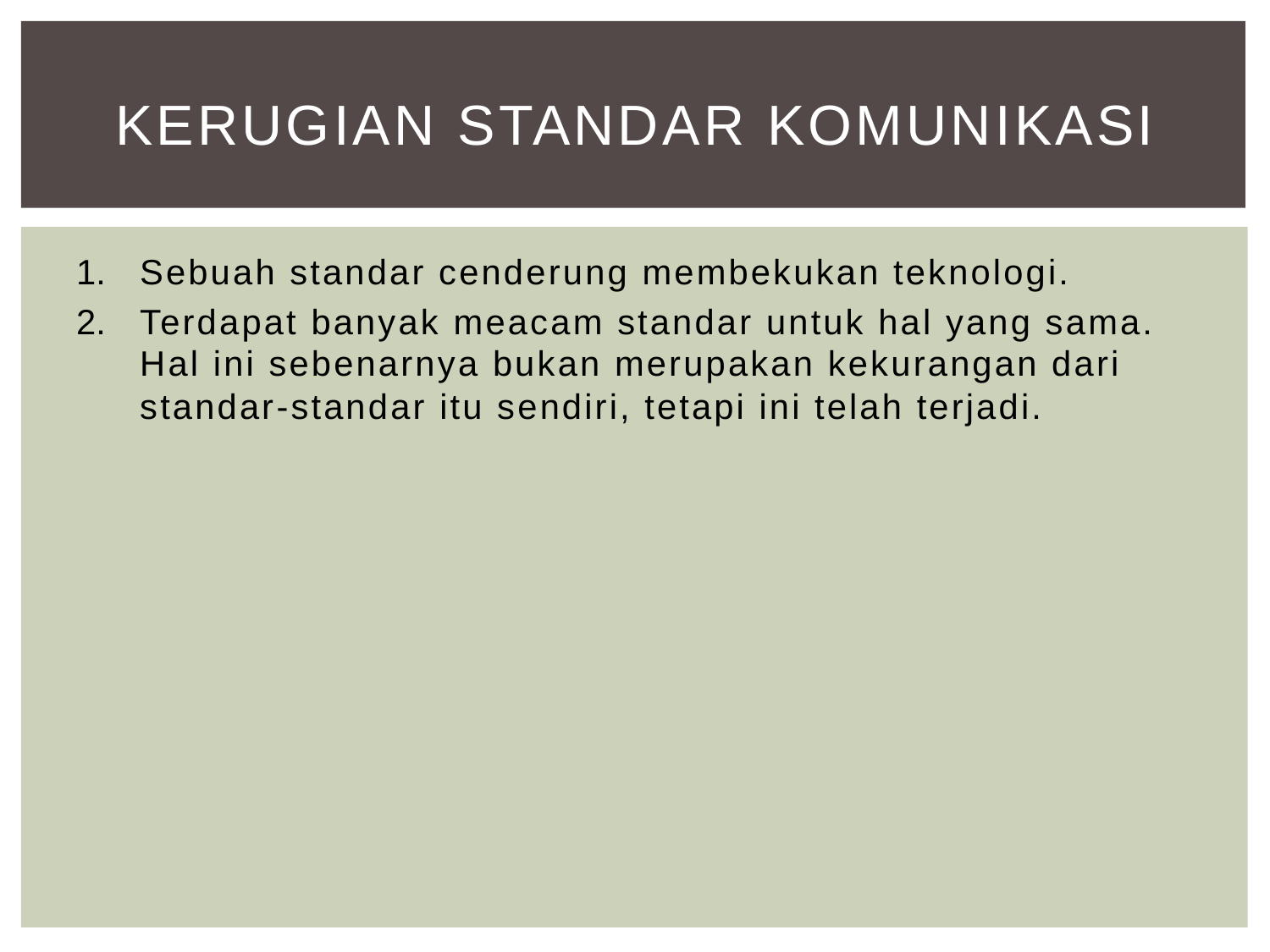

# Kerugian standar komunikasi
Sebuah standar cenderung membekukan teknologi.
Terdapat banyak meacam standar untuk hal yang sama. Hal ini sebenarnya bukan merupakan kekurangan dari standar-standar itu sendiri, tetapi ini telah terjadi.